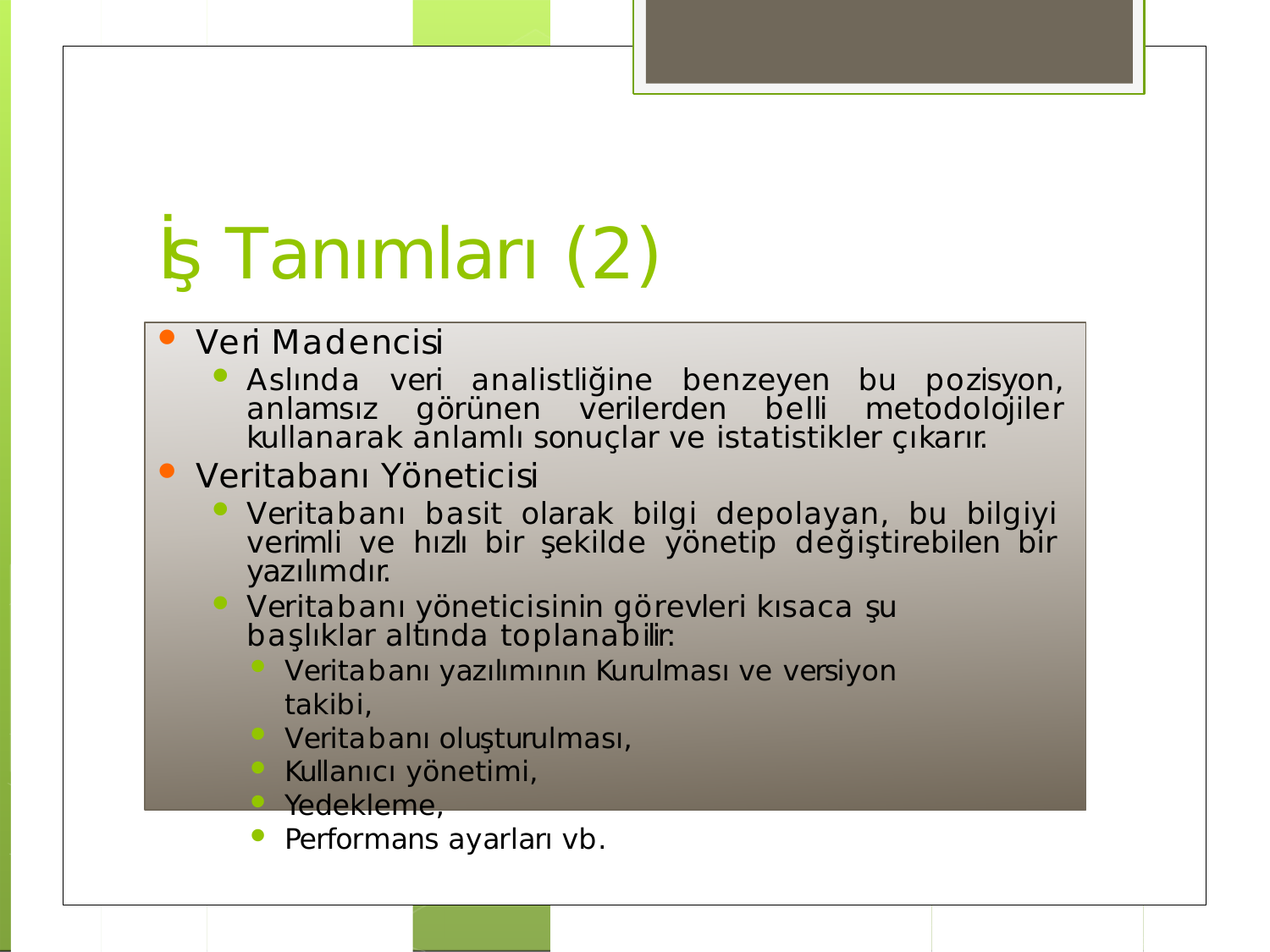

# İş Tanımları (2)
Veri Madencisi
Aslında veri analistliğine benzeyen bu pozisyon, anlamsız görünen verilerden belli metodolojiler kullanarak anlamlı sonuçlar ve istatistikler çıkarır.
Veritabanı Yöneticisi
Veritabanı basit olarak bilgi depolayan, bu bilgiyi verimli ve hızlı bir şekilde yönetip değiştirebilen bir yazılımdır.
Veritabanı yöneticisinin görevleri kısaca şu başlıklar altında toplanabilir:
Veritabanı yazılımının Kurulması ve versiyon takibi,
Veritabanı oluşturulması,
Kullanıcı yönetimi,
Yedekleme,
Performans ayarları vb.